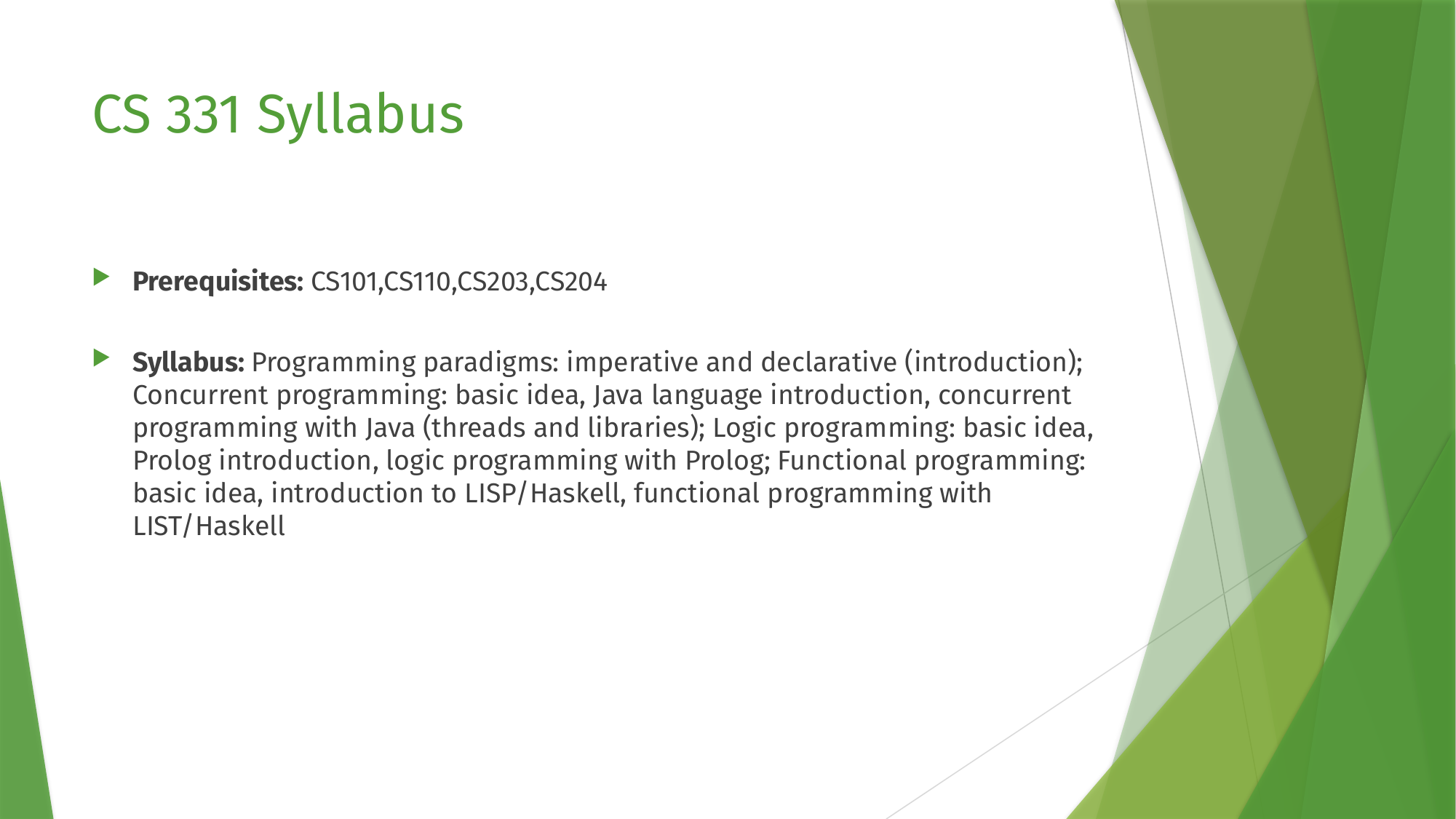

# CS 331 Syllabus
Prerequisites: CS101,CS110,CS203,CS204
Syllabus: Programming paradigms: imperative and declarative (introduction); Concurrent programming: basic idea, Java language introduction, concurrent programming with Java (threads and libraries); Logic programming: basic idea, Prolog introduction, logic programming with Prolog; Functional programming: basic idea, introduction to LISP/Haskell, functional programming with LIST/Haskell